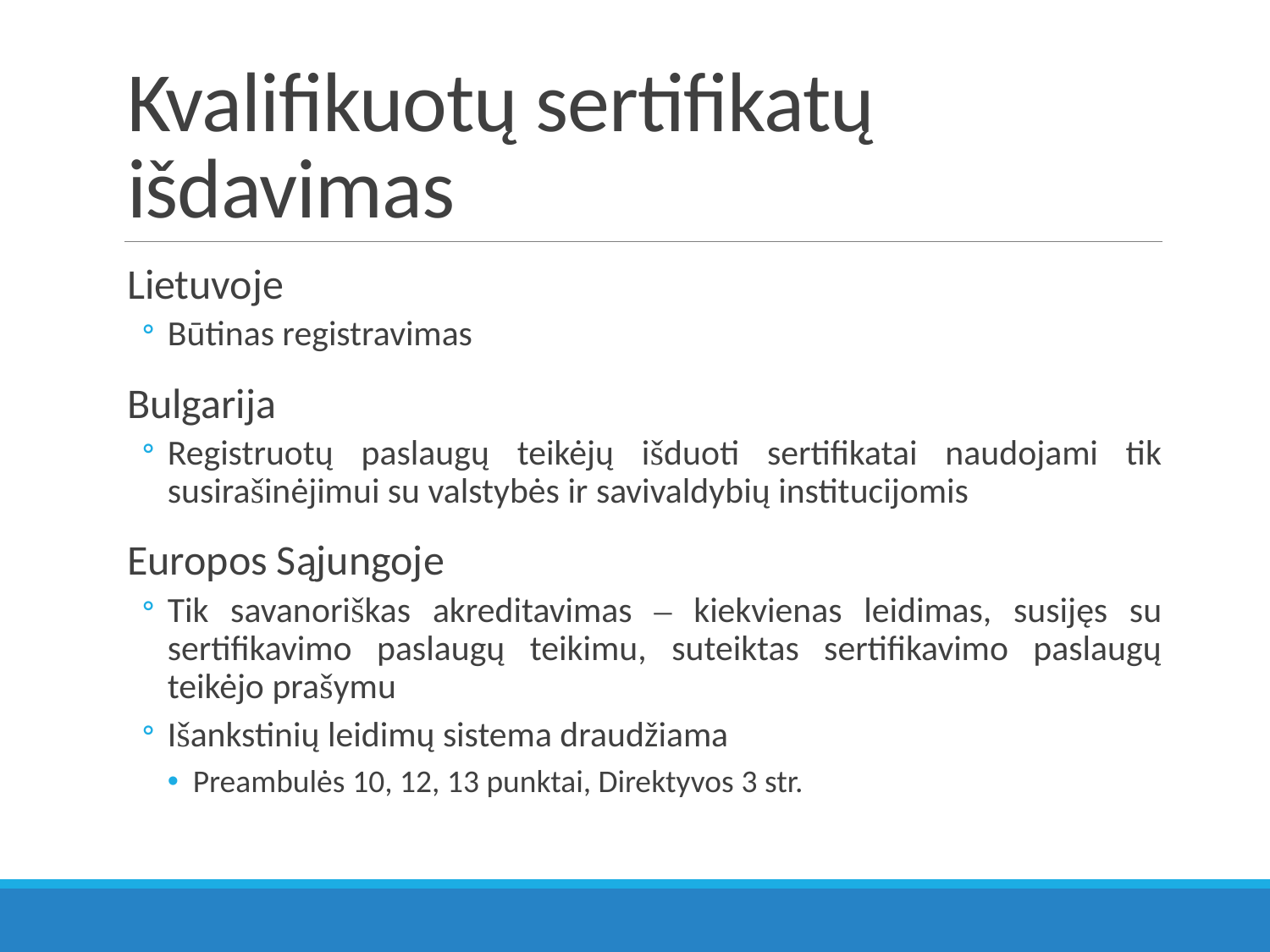

# Kvalifikuotų sertifikatų  išdavimas
Lietuvoje
Būtinas registravimas
Bulgarija
Registruotų paslaugų teikėjų išduoti sertifikatai naudojami tik susirašinėjimui su valstybės ir savivaldybių institucijomis
Europos Sąjungoje
Tik savanoriškas akreditavimas – kiekvienas leidimas, susijęs su sertifikavimo paslaugų teikimu, suteiktas sertifikavimo paslaugų teikėjo prašymu
Išankstinių leidimų sistema draudžiama
Preambulės 10, 12, 13 punktai, Direktyvos 3 str.